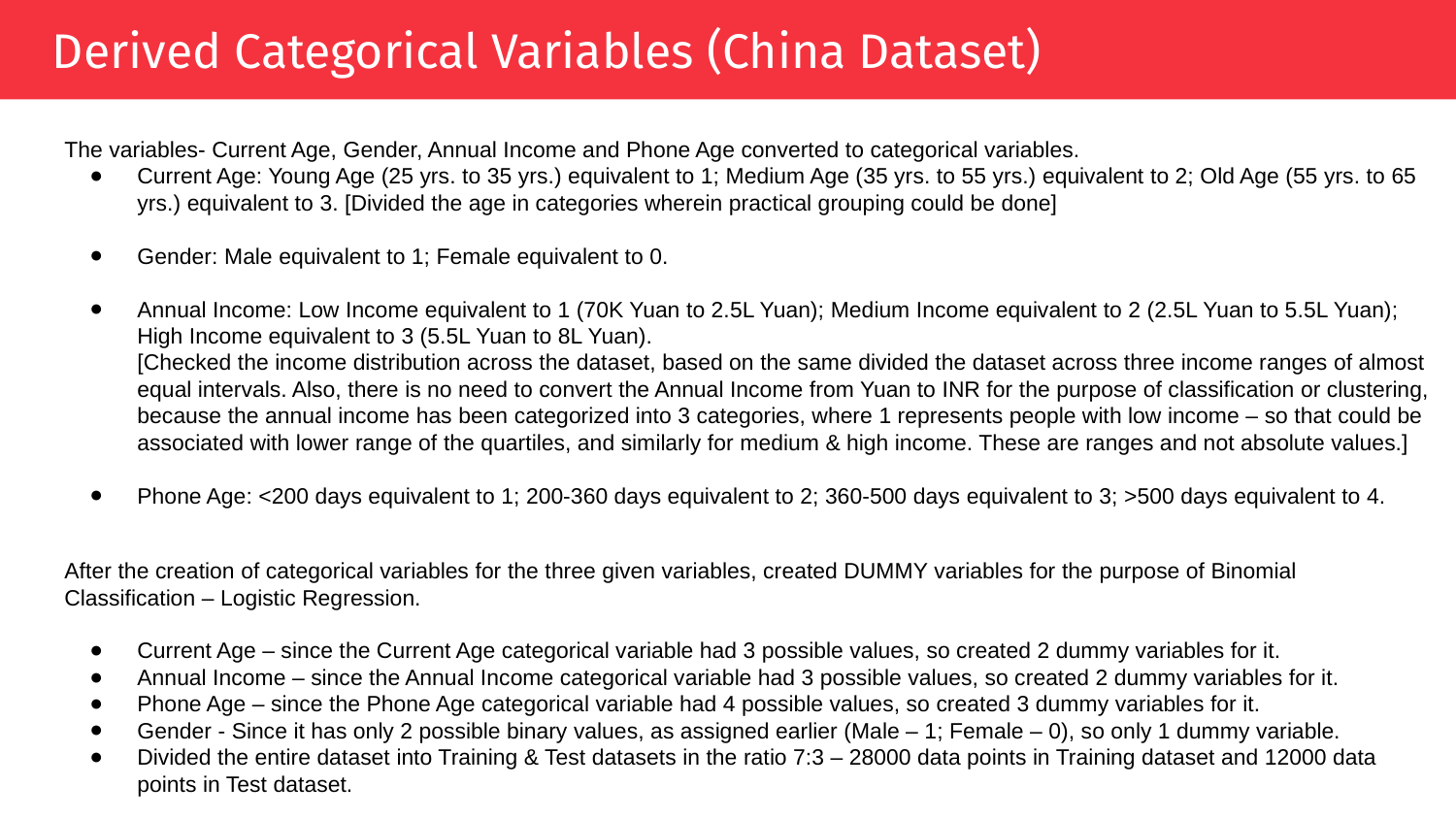

Derived Categorical Variables (China Dataset)
The variables- Current Age, Gender, Annual Income and Phone Age converted to categorical variables.
Current Age: Young Age (25 yrs. to 35 yrs.) equivalent to 1; Medium Age (35 yrs. to 55 yrs.) equivalent to 2; Old Age (55 yrs. to 65 yrs.) equivalent to 3. [Divided the age in categories wherein practical grouping could be done]

Gender: Male equivalent to 1; Female equivalent to 0.

Annual Income: Low Income equivalent to 1 (70K Yuan to 2.5L Yuan); Medium Income equivalent to 2 (2.5L Yuan to 5.5L Yuan); High Income equivalent to 3 (5.5L Yuan to 8L Yuan).
[Checked the income distribution across the dataset, based on the same divided the dataset across three income ranges of almost equal intervals. Also, there is no need to convert the Annual Income from Yuan to INR for the purpose of classification or clustering, because the annual income has been categorized into 3 categories, where 1 represents people with low income – so that could be associated with lower range of the quartiles, and similarly for medium & high income. These are ranges and not absolute values.]

Phone Age: <200 days equivalent to 1; 200-360 days equivalent to 2; 360-500 days equivalent to 3; >500 days equivalent to 4.

After the creation of categorical variables for the three given variables, created DUMMY variables for the purpose of Binomial Classification – Logistic Regression.

Current Age – since the Current Age categorical variable had 3 possible values, so created 2 dummy variables for it.
Annual Income – since the Annual Income categorical variable had 3 possible values, so created 2 dummy variables for it.
Phone Age – since the Phone Age categorical variable had 4 possible values, so created 3 dummy variables for it.
Gender - Since it has only 2 possible binary values, as assigned earlier (Male – 1; Female – 0), so only 1 dummy variable.
Divided the entire dataset into Training & Test datasets in the ratio 7:3 – 28000 data points in Training dataset and 12000 data points in Test dataset.